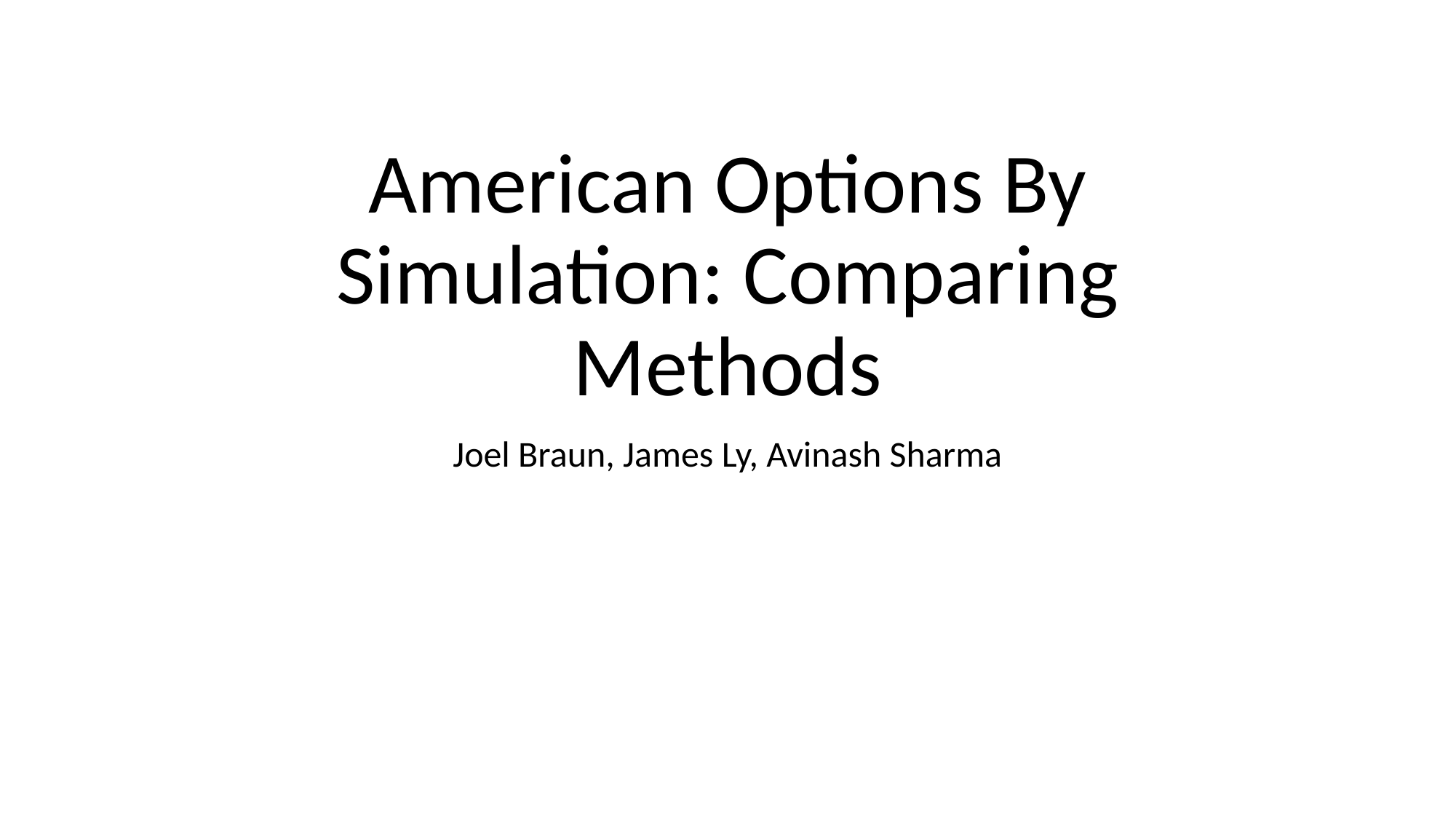

# American Options By Simulation: Comparing Methods
Joel Braun, James Ly, Avinash Sharma